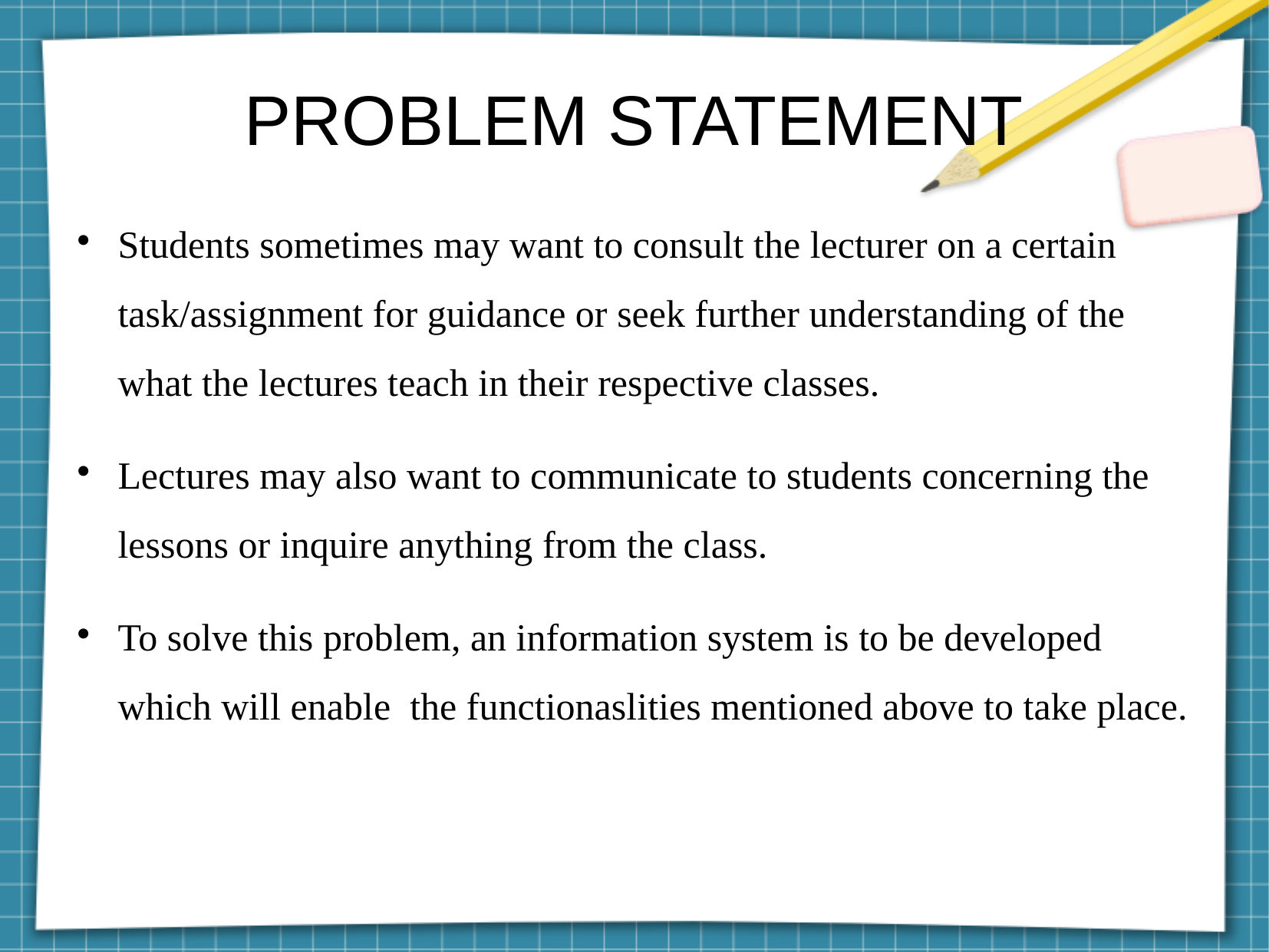

PROBLEM STATEMENT
Students sometimes may want to consult the lecturer on a certain task/assignment for guidance or seek further understanding of the what the lectures teach in their respective classes.
Lectures may also want to communicate to students concerning the lessons or inquire anything from the class.
To solve this problem, an information system is to be developed which will enable  the functionaslities mentioned above to take place.